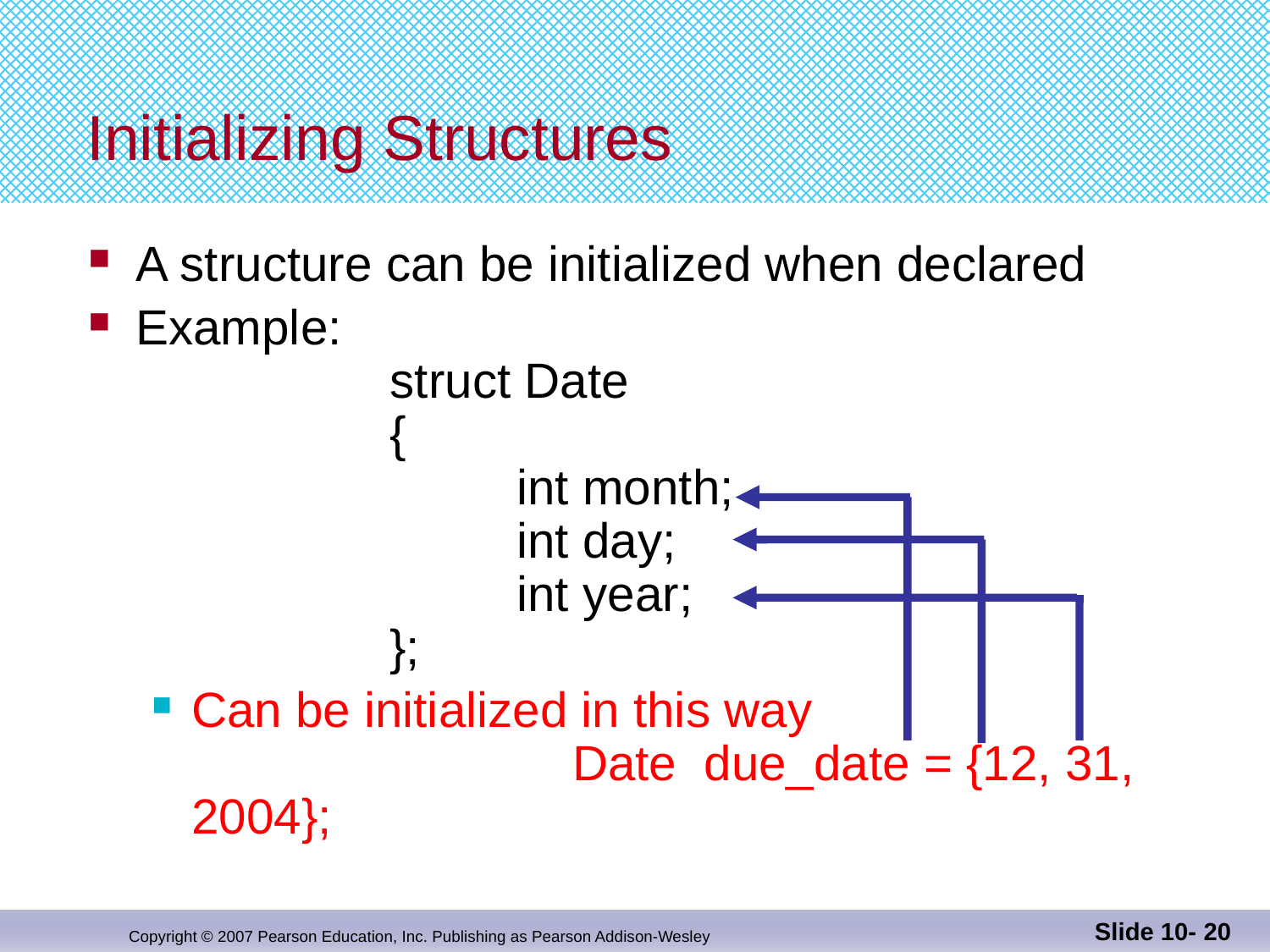

# Initializing Structures
A structure can be initialized when declared
Example:
 		struct Date
		{
 			int month;
 			int day;
 			int year;
		};
Can be initialized in this way
           		Date  due_date = {12, 31, 2004};

Slide 10- 20